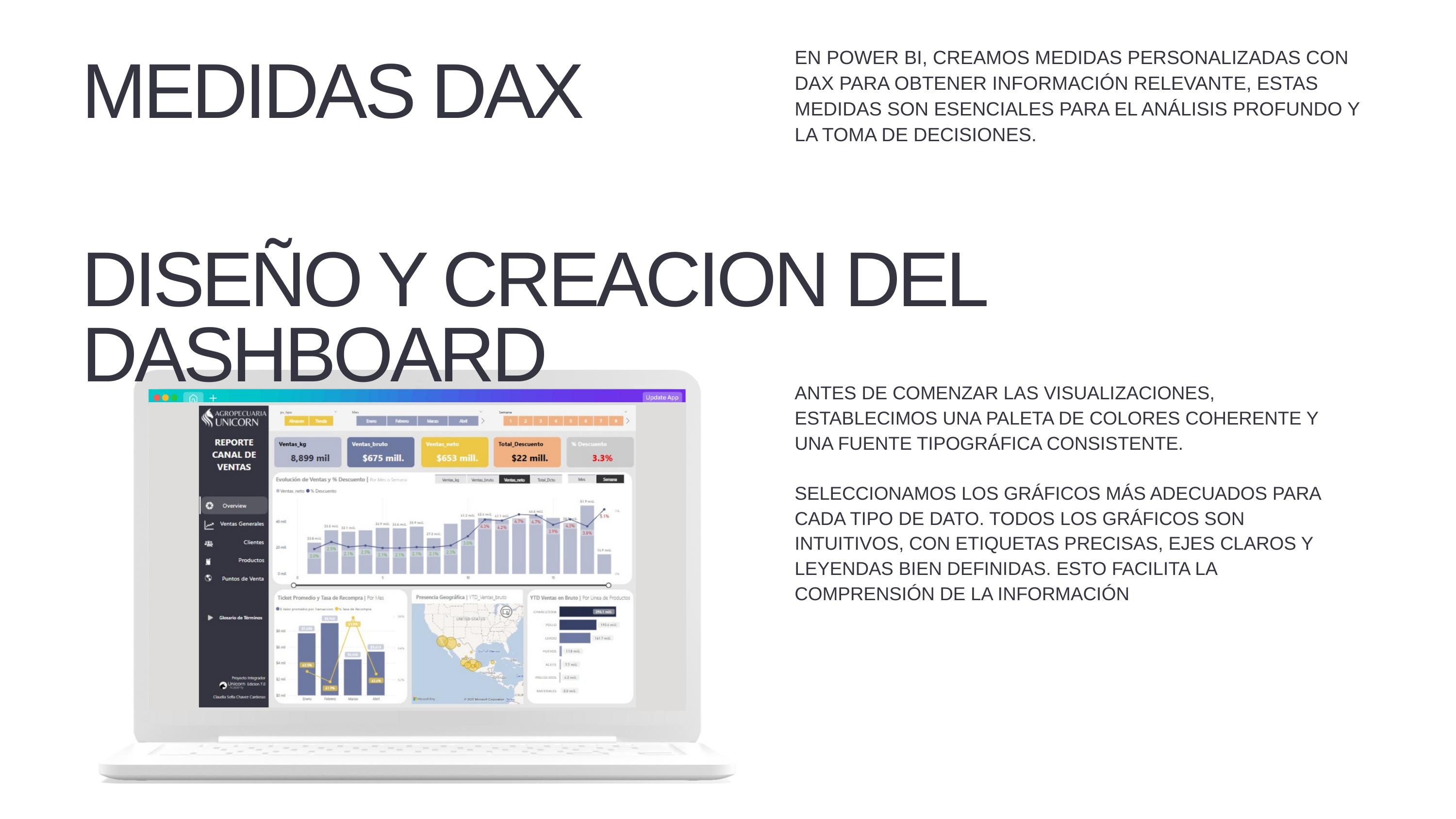

EN POWER BI, CREAMOS MEDIDAS PERSONALIZADAS CON DAX PARA OBTENER INFORMACIÓN RELEVANTE, ESTAS MEDIDAS SON ESENCIALES PARA EL ANÁLISIS PROFUNDO Y LA TOMA DE DECISIONES.
MEDIDAS DAX
DISEÑO Y CREACION DEL DASHBOARD

ANTES DE COMENZAR LAS VISUALIZACIONES, ESTABLECIMOS UNA PALETA DE COLORES COHERENTE Y UNA FUENTE TIPOGRÁFICA CONSISTENTE.

SELECCIONAMOS LOS GRÁFICOS MÁS ADECUADOS PARA CADA TIPO DE DATO. TODOS LOS GRÁFICOS SON INTUITIVOS, CON ETIQUETAS PRECISAS, EJES CLAROS Y LEYENDAS BIEN DEFINIDAS. ESTO FACILITA LA COMPRENSIÓN DE LA INFORMACIÓN